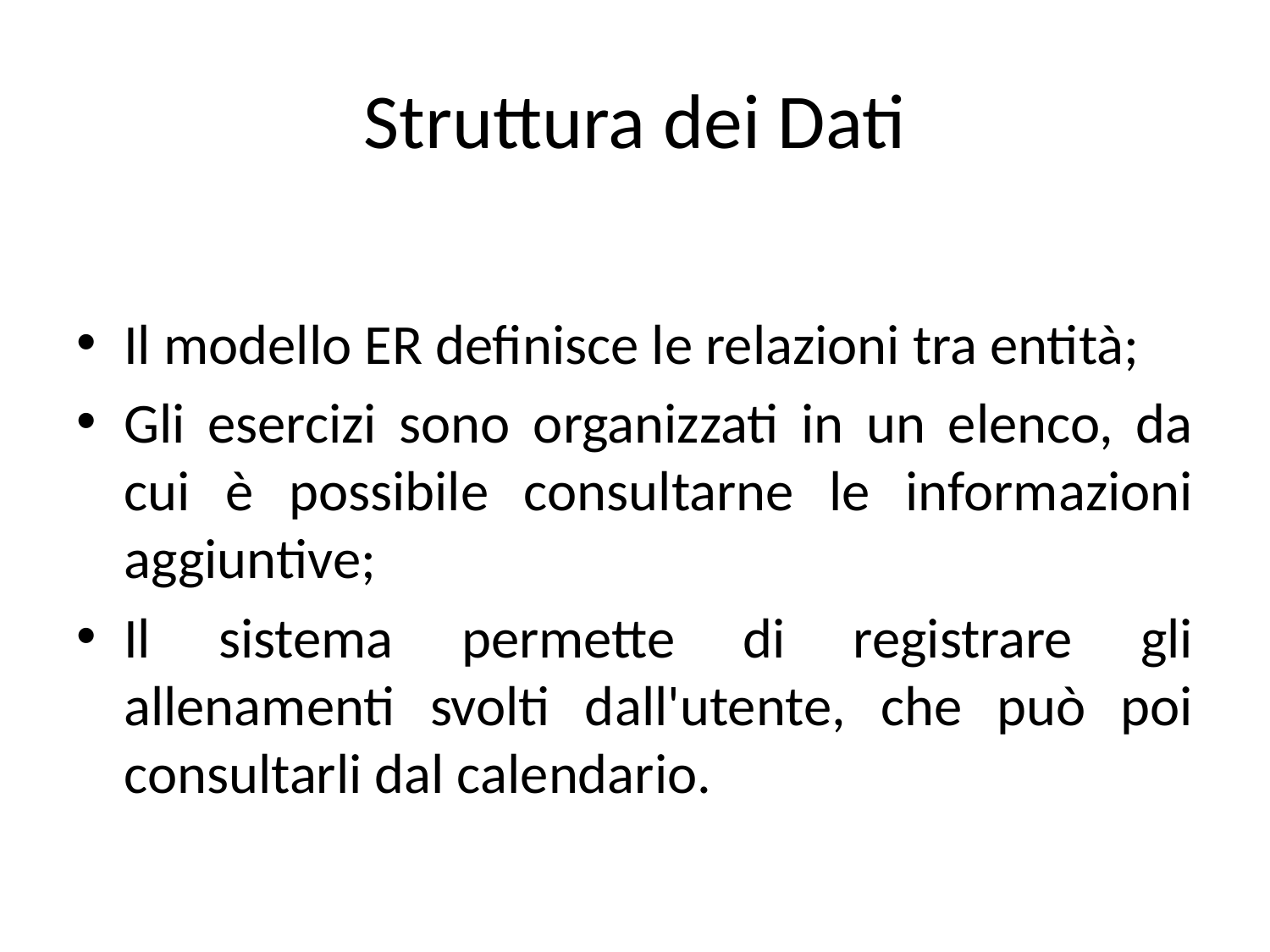

# Struttura dei Dati

Il modello ER definisce le relazioni tra entità;
Gli esercizi sono organizzati in un elenco, da cui è possibile consultarne le informazioni aggiuntive;
Il sistema permette di registrare gli allenamenti svolti dall'utente, che può poi consultarli dal calendario.